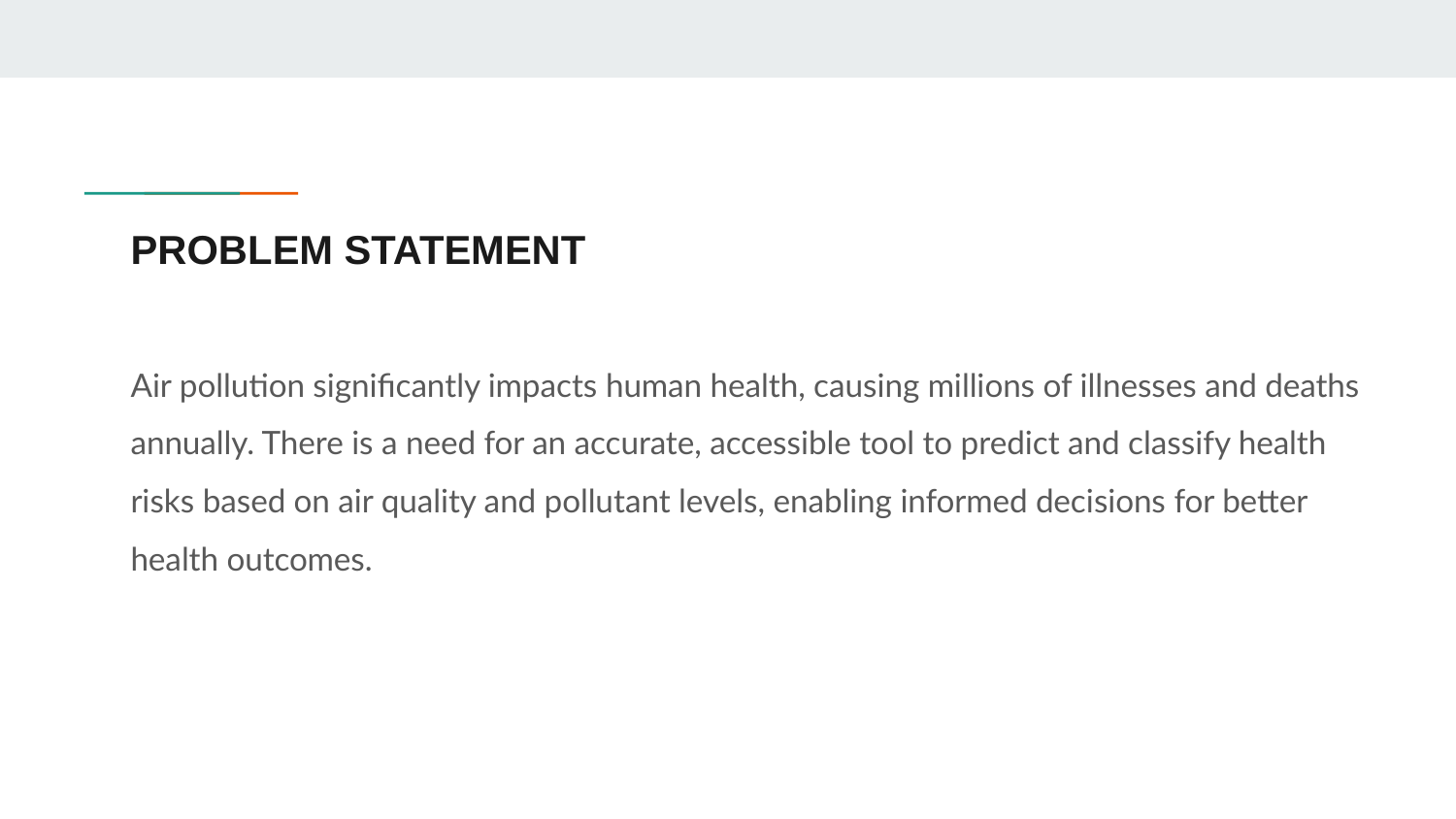

# PROBLEM STATEMENT
Air pollution significantly impacts human health, causing millions of illnesses and deaths annually. There is a need for an accurate, accessible tool to predict and classify health risks based on air quality and pollutant levels, enabling informed decisions for better health outcomes.